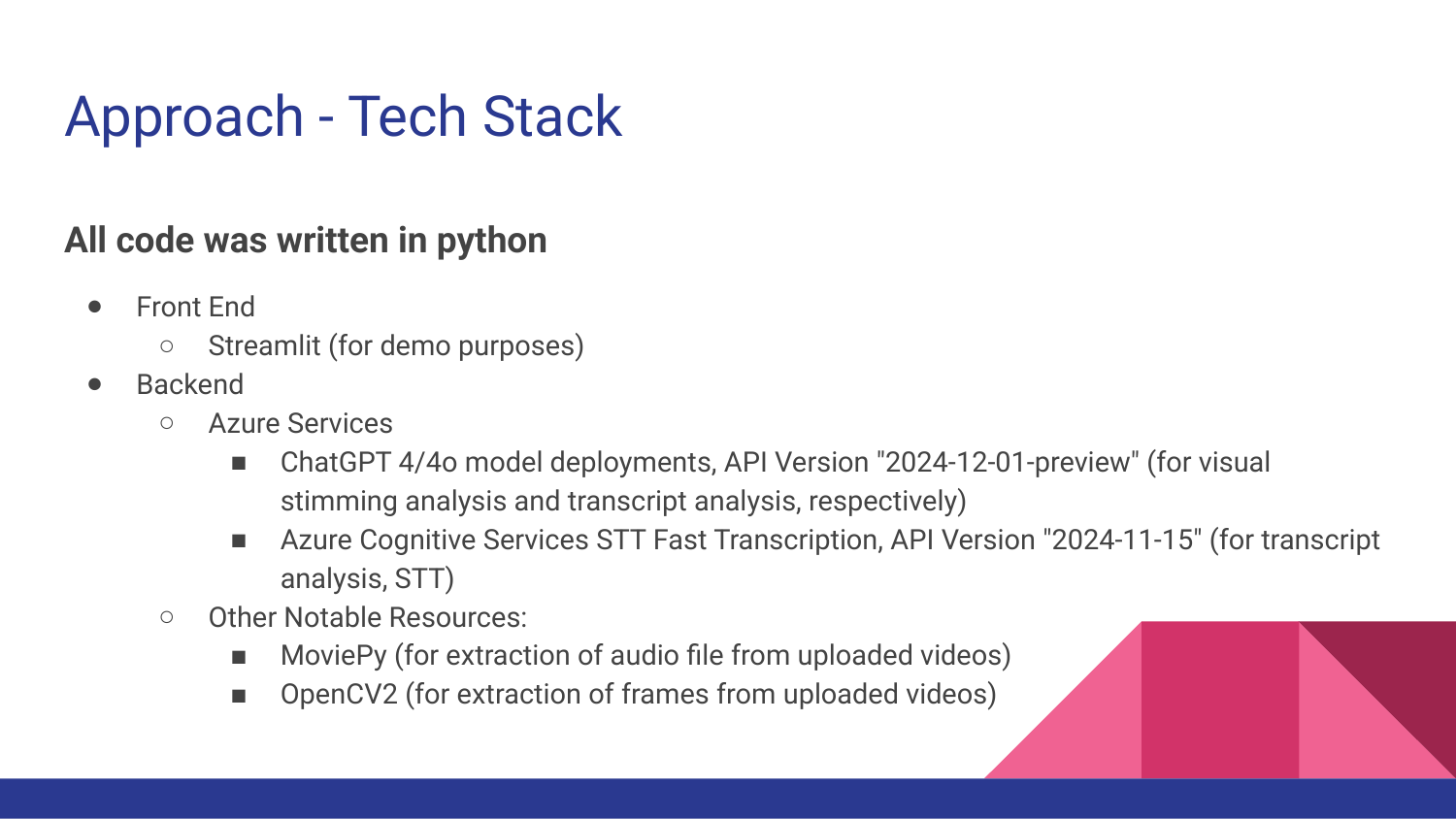

# Approach - Tech Stack
All code was written in python
Front End
Streamlit (for demo purposes)
Backend
Azure Services
ChatGPT 4/4o model deployments, API Version "2024-12-01-preview" (for visual stimming analysis and transcript analysis, respectively)
Azure Cognitive Services STT Fast Transcription, API Version "2024-11-15" (for transcript analysis, STT)
Other Notable Resources:
MoviePy (for extraction of audio file from uploaded videos)
OpenCV2 (for extraction of frames from uploaded videos)